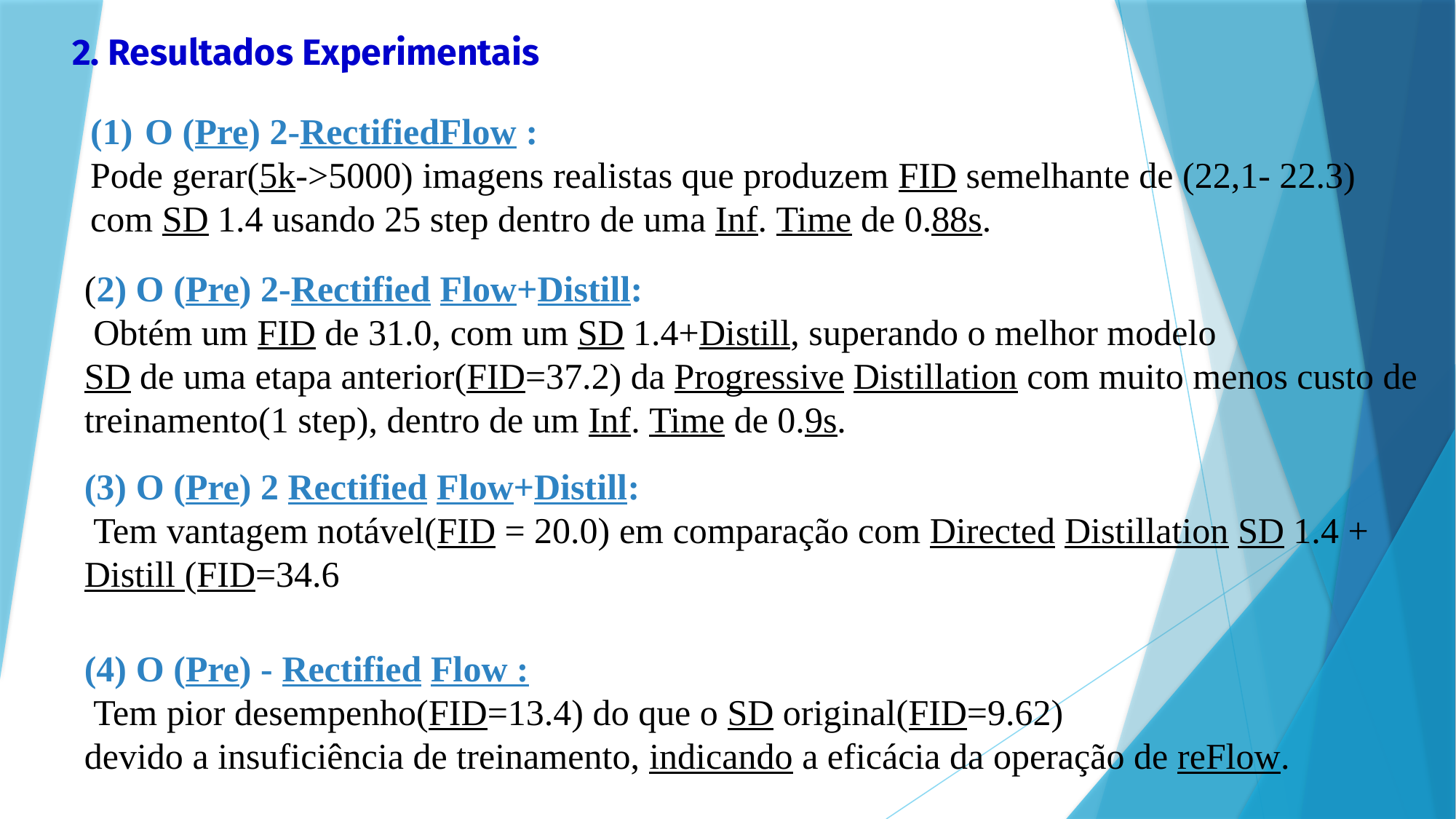

2. Resultados Experimentais
O (Pre) 2-RectifiedFlow :
Pode gerar(5k->5000) imagens realistas que produzem FID semelhante de (22,1- 22.3)
com SD 1.4 usando 25 step dentro de uma Inf. Time de 0.88s.
(2) O (Pre) 2-Rectified Flow+Distill:
 Obtém um FID de 31.0, com um SD 1.4+Distill, superando o melhor modelo
SD de uma etapa anterior(FID=37.2) da Progressive Distillation com muito menos custo de treinamento(1 step), dentro de um Inf. Time de 0.9s.
(3) O (Pre) 2 Rectified Flow+Distill:
 Tem vantagem notável(FID = 20.0) em comparação com Directed Distillation SD 1.4 + Distill (FID=34.6
(4) O (Pre) - Rectified Flow :
 Tem pior desempenho(FID=13.4) do que o SD original(FID=9.62)
devido a insuficiência de treinamento, indicando a eficácia da operação de reFlow.